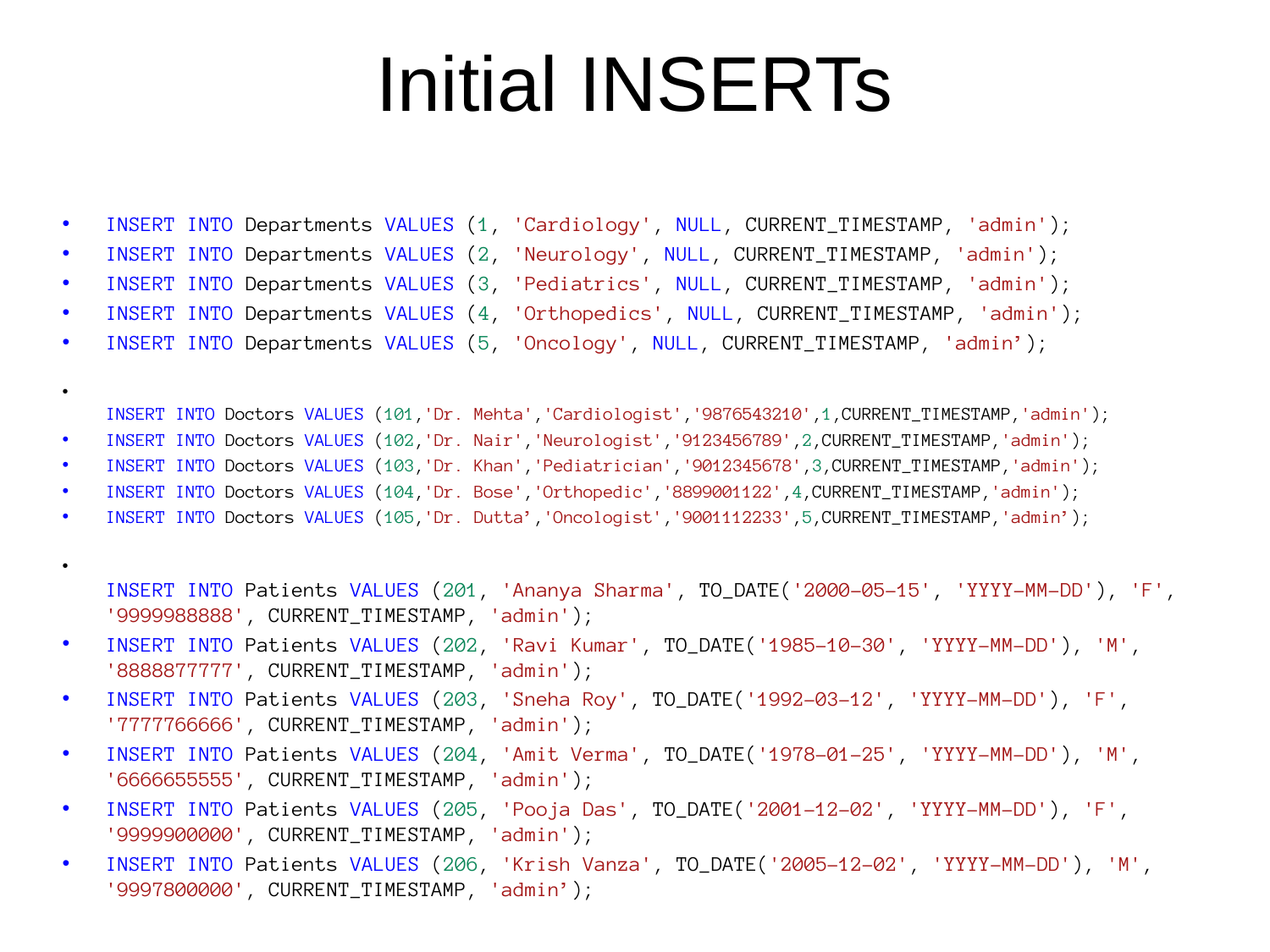

# Initial INSERTs
INSERT INTO Departments VALUES (1, 'Cardiology', NULL, CURRENT_TIMESTAMP, 'admin');
INSERT INTO Departments VALUES (2, 'Neurology', NULL, CURRENT_TIMESTAMP, 'admin');
INSERT INTO Departments VALUES (3, 'Pediatrics', NULL, CURRENT_TIMESTAMP, 'admin');
INSERT INTO Departments VALUES (4, 'Orthopedics', NULL, CURRENT_TIMESTAMP, 'admin');
INSERT INTO Departments VALUES (5, 'Oncology', NULL, CURRENT_TIMESTAMP, 'admin’);

INSERT INTO Doctors VALUES (101,'Dr. Mehta','Cardiologist','9876543210',1,CURRENT_TIMESTAMP,'admin');
INSERT INTO Doctors VALUES (102,'Dr. Nair','Neurologist','9123456789',2,CURRENT_TIMESTAMP,'admin');
INSERT INTO Doctors VALUES (103,'Dr. Khan','Pediatrician','9012345678',3,CURRENT_TIMESTAMP,'admin');
INSERT INTO Doctors VALUES (104,'Dr. Bose','Orthopedic','8899001122',4,CURRENT_TIMESTAMP,'admin');
INSERT INTO Doctors VALUES (105,'Dr. Dutta’,'Oncologist','9001112233',5,CURRENT_TIMESTAMP,'admin’);

INSERT INTO Patients VALUES (201, 'Ananya Sharma', TO_DATE('2000-05-15', 'YYYY-MM-DD'), 'F', '9999988888', CURRENT_TIMESTAMP, 'admin');
INSERT INTO Patients VALUES (202, 'Ravi Kumar', TO_DATE('1985-10-30', 'YYYY-MM-DD'), 'M', '8888877777', CURRENT_TIMESTAMP, 'admin');
INSERT INTO Patients VALUES (203, 'Sneha Roy', TO_DATE('1992-03-12', 'YYYY-MM-DD'), 'F', '7777766666', CURRENT_TIMESTAMP, 'admin');
INSERT INTO Patients VALUES (204, 'Amit Verma', TO_DATE('1978-01-25', 'YYYY-MM-DD'), 'M', '6666655555', CURRENT_TIMESTAMP, 'admin');
INSERT INTO Patients VALUES (205, 'Pooja Das', TO_DATE('2001-12-02', 'YYYY-MM-DD'), 'F', '9999900000', CURRENT_TIMESTAMP, 'admin');
INSERT INTO Patients VALUES (206, 'Krish Vanza', TO_DATE('2005-12-02', 'YYYY-MM-DD'), 'M', '9997800000', CURRENT_TIMESTAMP, 'admin’);